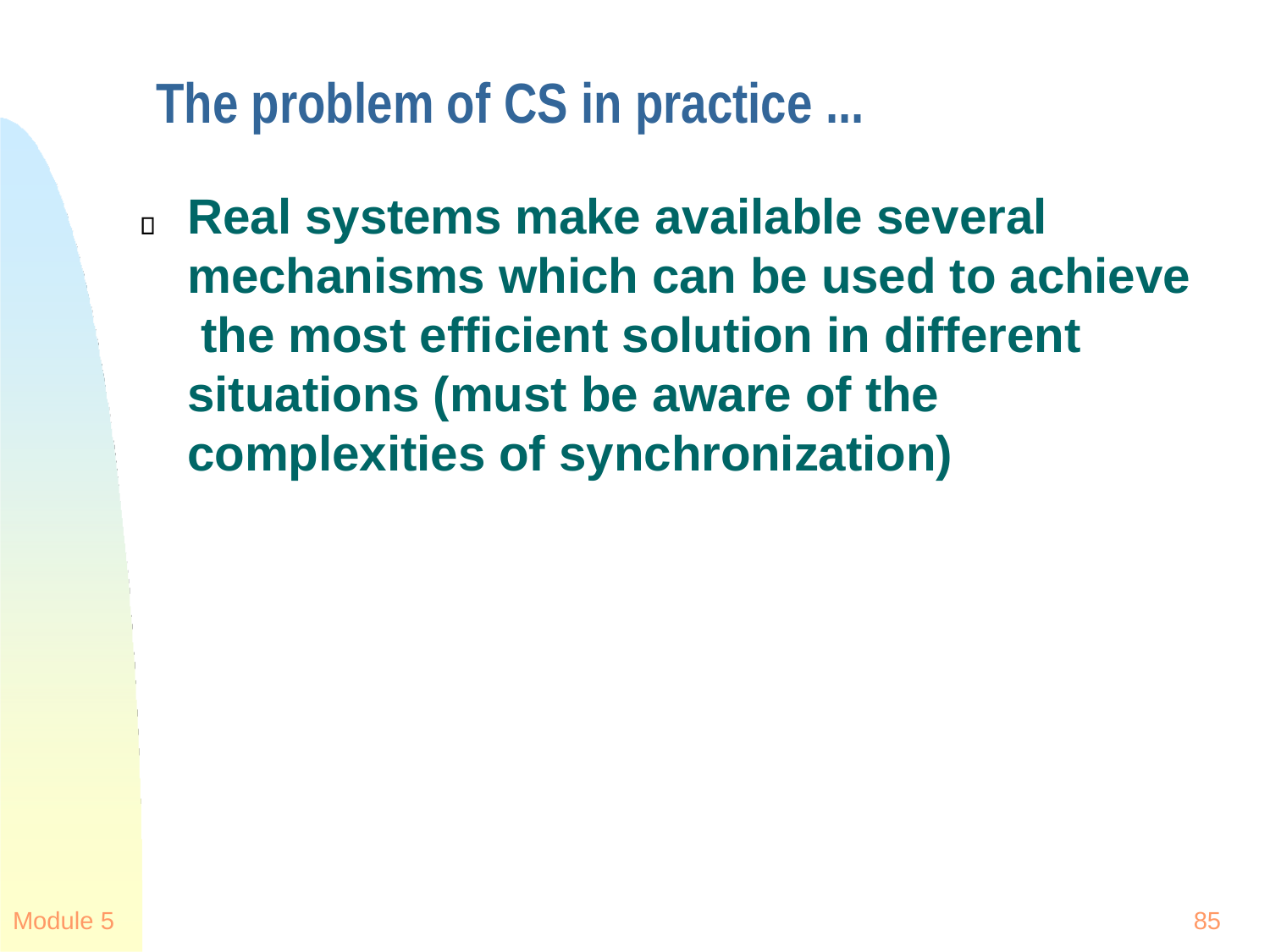

# The problem of CS in practice ...
Real systems make available several  mechanisms which can be used to achieve  the most efficient solution in different  situations (must be aware of the complexities of synchronization)

Module 5
85